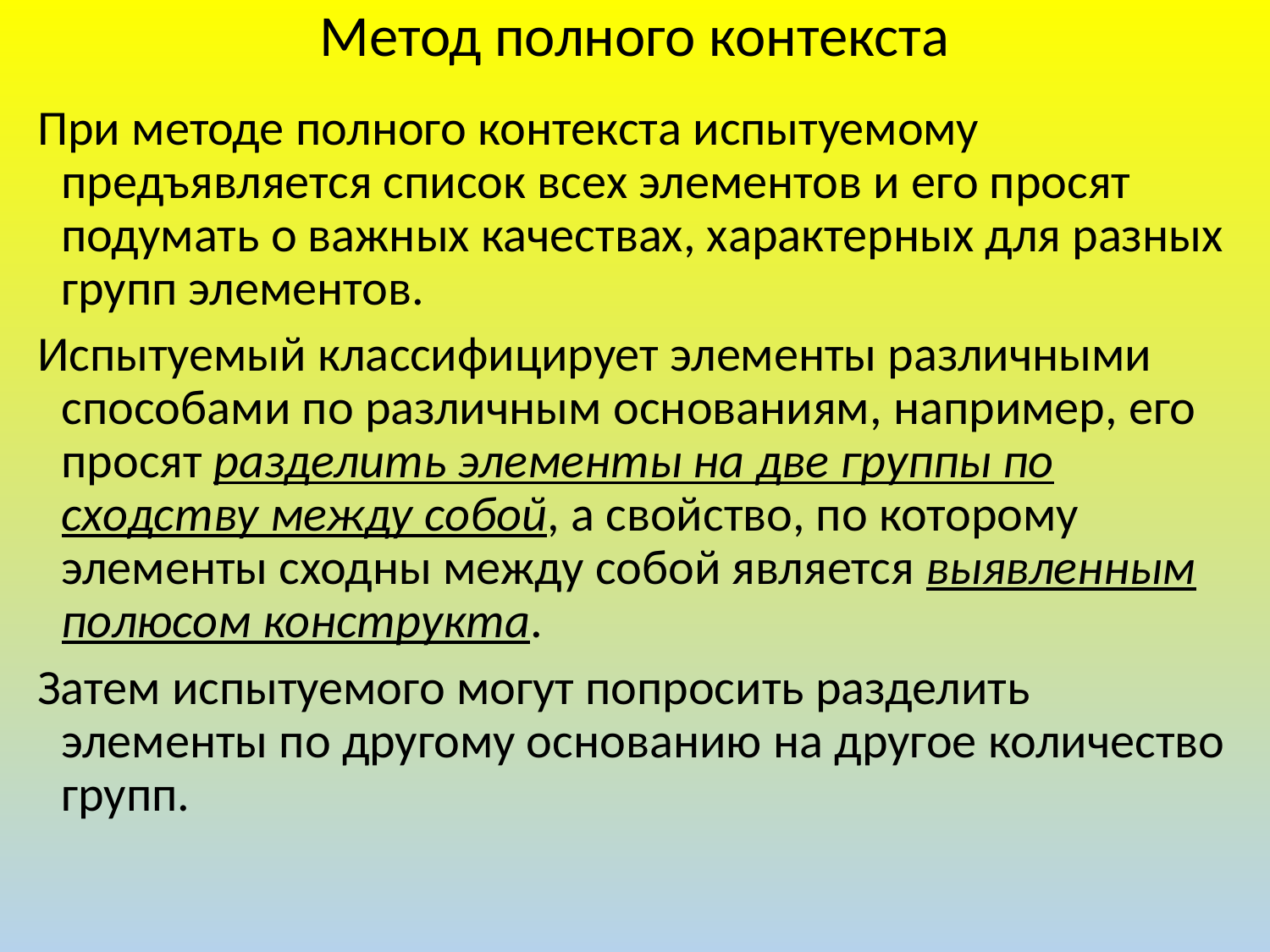

# Метод полного контекста
При методе полного контекста испытуемому предъявляется список всех элементов и его просят подумать о важных качествах, характерных для разных групп элементов.
Испытуемый классифицирует элементы различными способами по различным основаниям, например, его просят разделить элементы на две группы по сходству между собой, а свойство, по которому элементы сходны между собой является выявленным полюсом конструкта.
Затем испытуемого могут попросить разделить элементы по другому основанию на другое количество групп.